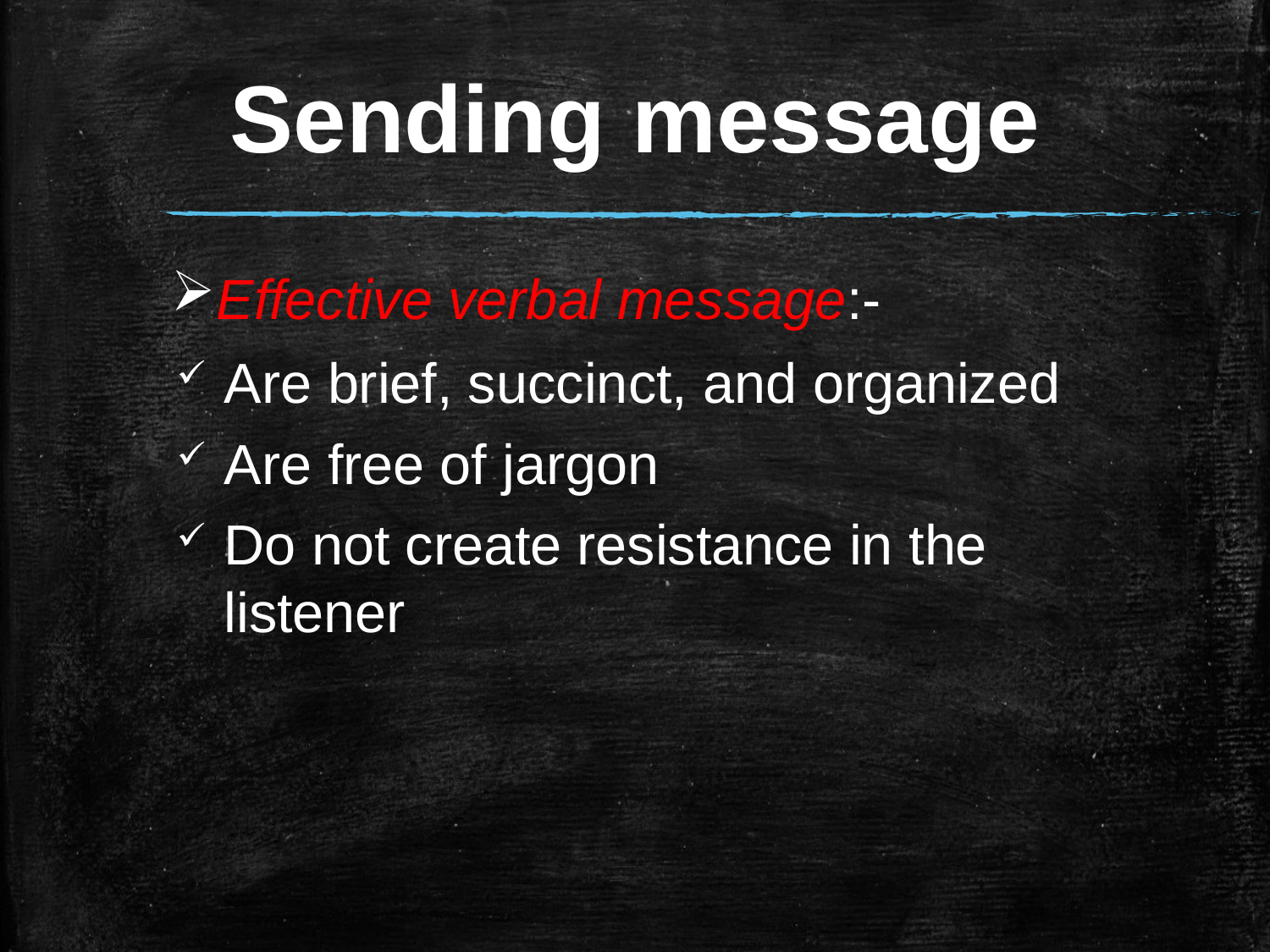

# Sending message
Effective verbal message:-
Are brief, succinct, and organized
Are free of jargon
Do not create resistance in the listener